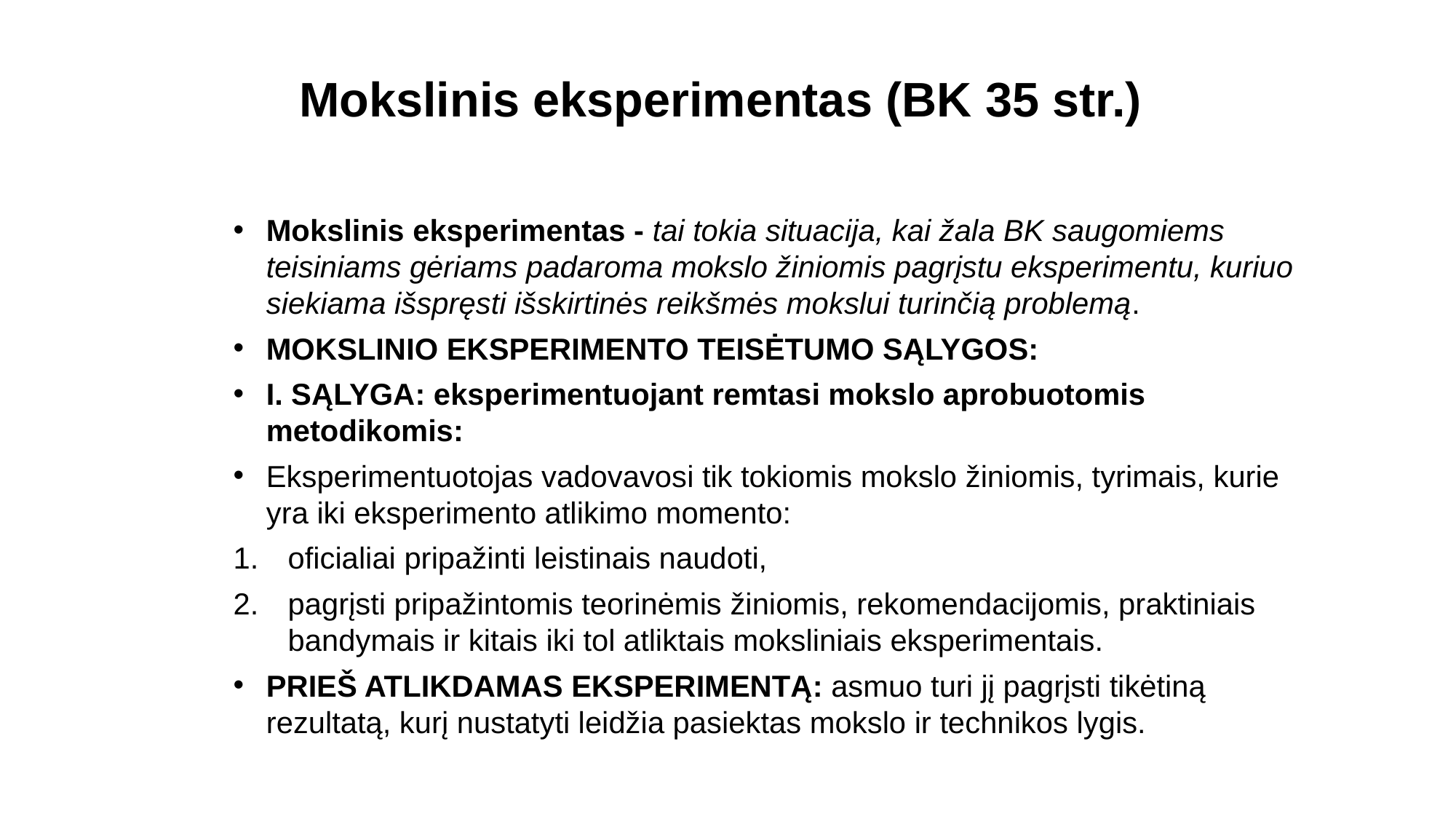

# Mokslinis eksperimentas (BK 35 str.)

Mokslinis eksperimentas - tai tokia situacija, kai žala BK saugomiems teisiniams gėriams padaroma mokslo žiniomis pagrįstu eksperimentu, kuriuo siekiama išspręsti išskirtinės reikšmės mokslui turinčią problemą.
MOKSLINIO EKSPERIMENTO TEISĖTUMO SĄLYGOS:
I. SĄLYGA: eksperimentuojant remtasi mokslo aprobuotomis metodikomis:
Eksperimentuotojas vadovavosi tik tokiomis mokslo žiniomis, tyrimais, kurie yra iki eksperimento atlikimo momento:
oficialiai pripažinti leistinais naudoti,
pagrįsti pripažintomis teorinėmis žiniomis, rekomendacijomis, praktiniais bandymais ir kitais iki tol atliktais moksliniais eksperimentais.
PRIEŠ ATLIKDAMAS EKSPERIMENTĄ: asmuo turi jį pagrįsti tikėtiną rezultatą, kurį nustatyti leidžia pasiektas mokslo ir technikos lygis.